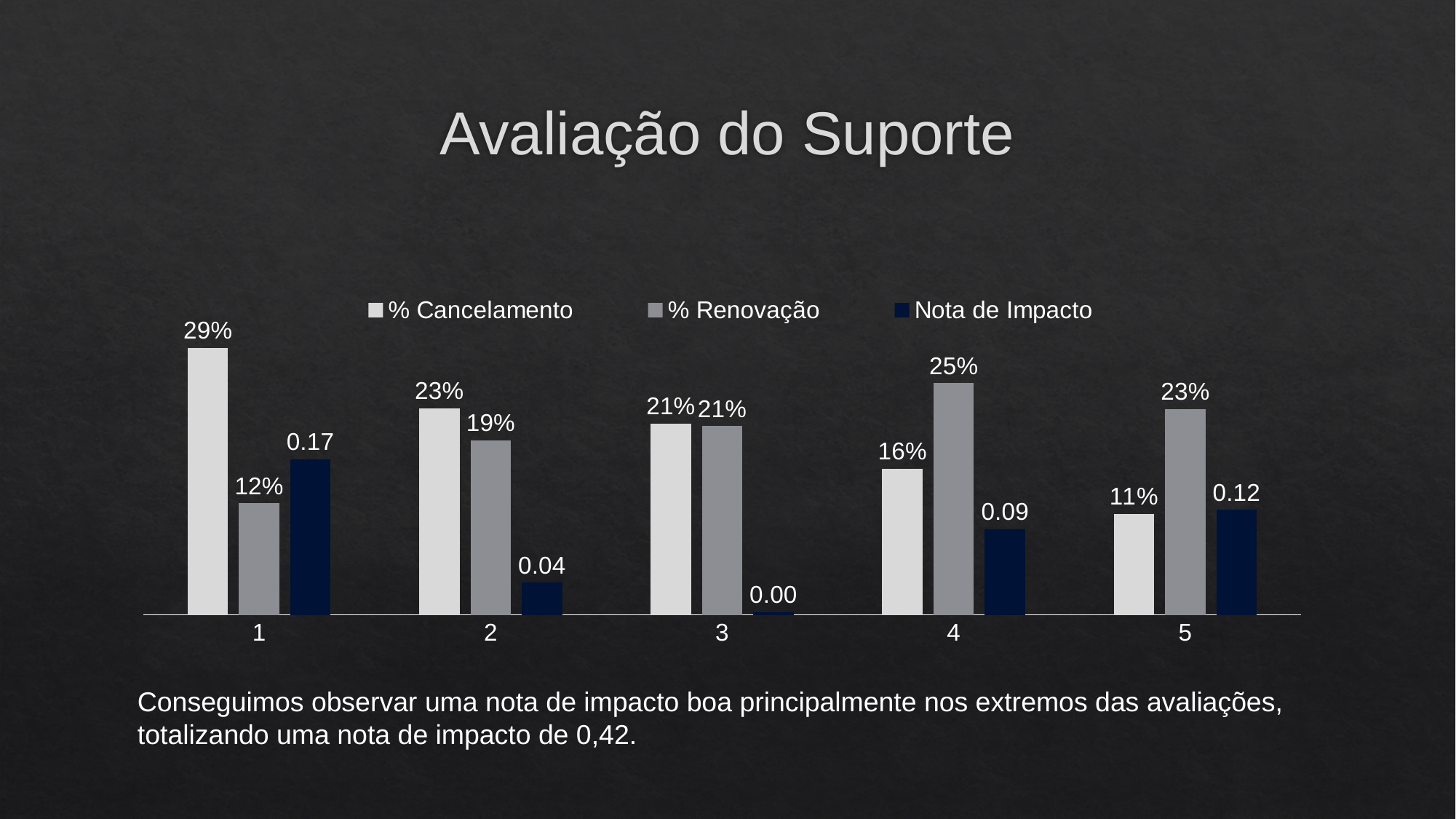

# Avaliação do Suporte

### Chart

| Category |  |  |  |
|---|---|---|---|
Conseguimos observar uma nota de impacto boa principalmente nos extremos das avaliações, totalizando uma nota de impacto de 0,42.